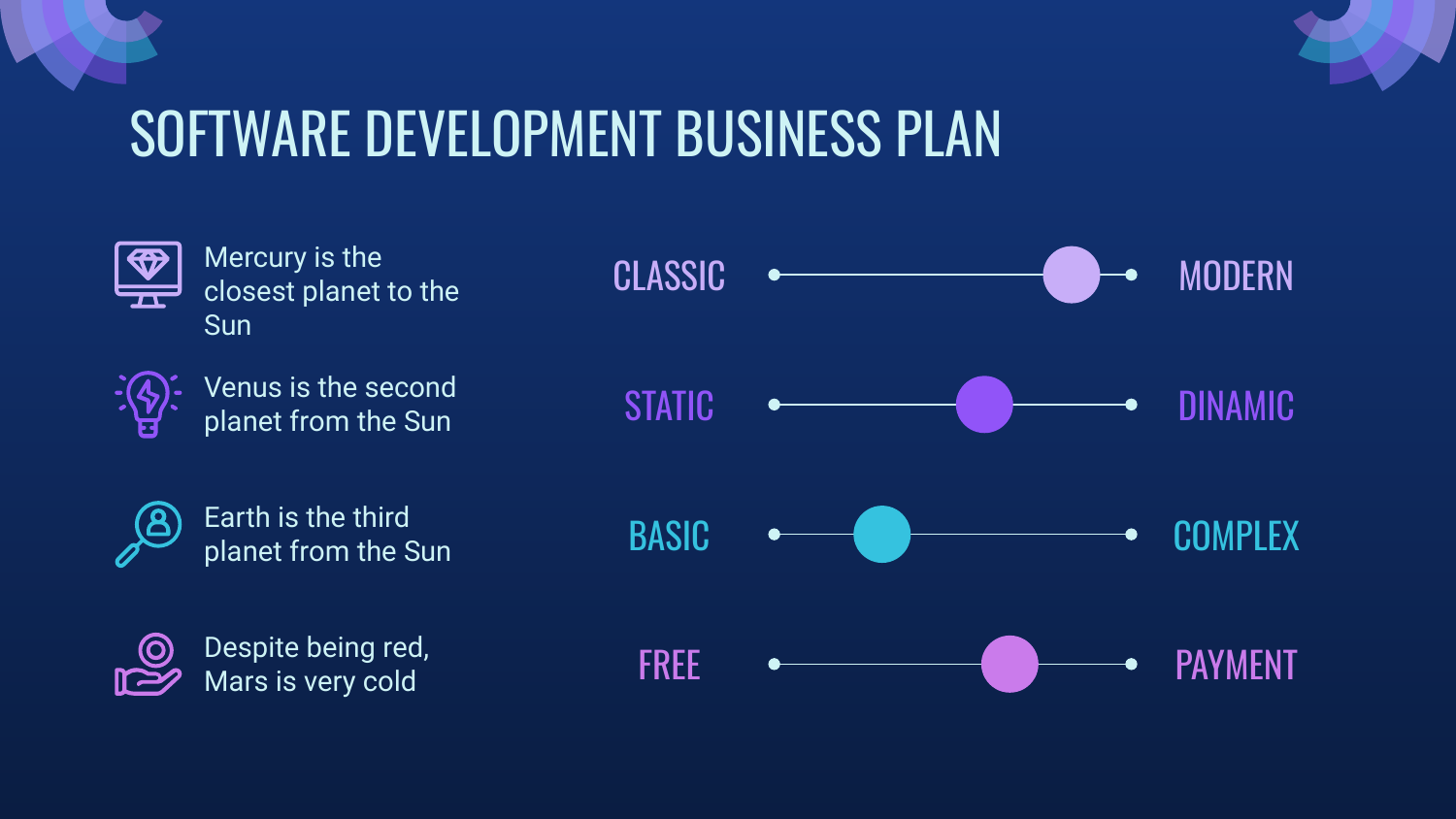

# SOFTWARE DEVELOPMENT BUSINESS PLAN
Mercury is the closest planet to the Sun
CLASSIC
MODERN

Venus is the second planet from the Sun
STATIC
DINAMIC

Earth is the third planet from the Sun
BASIC
COMPLEX

Despite being red, Mars is very cold
FREE
PAYMENT